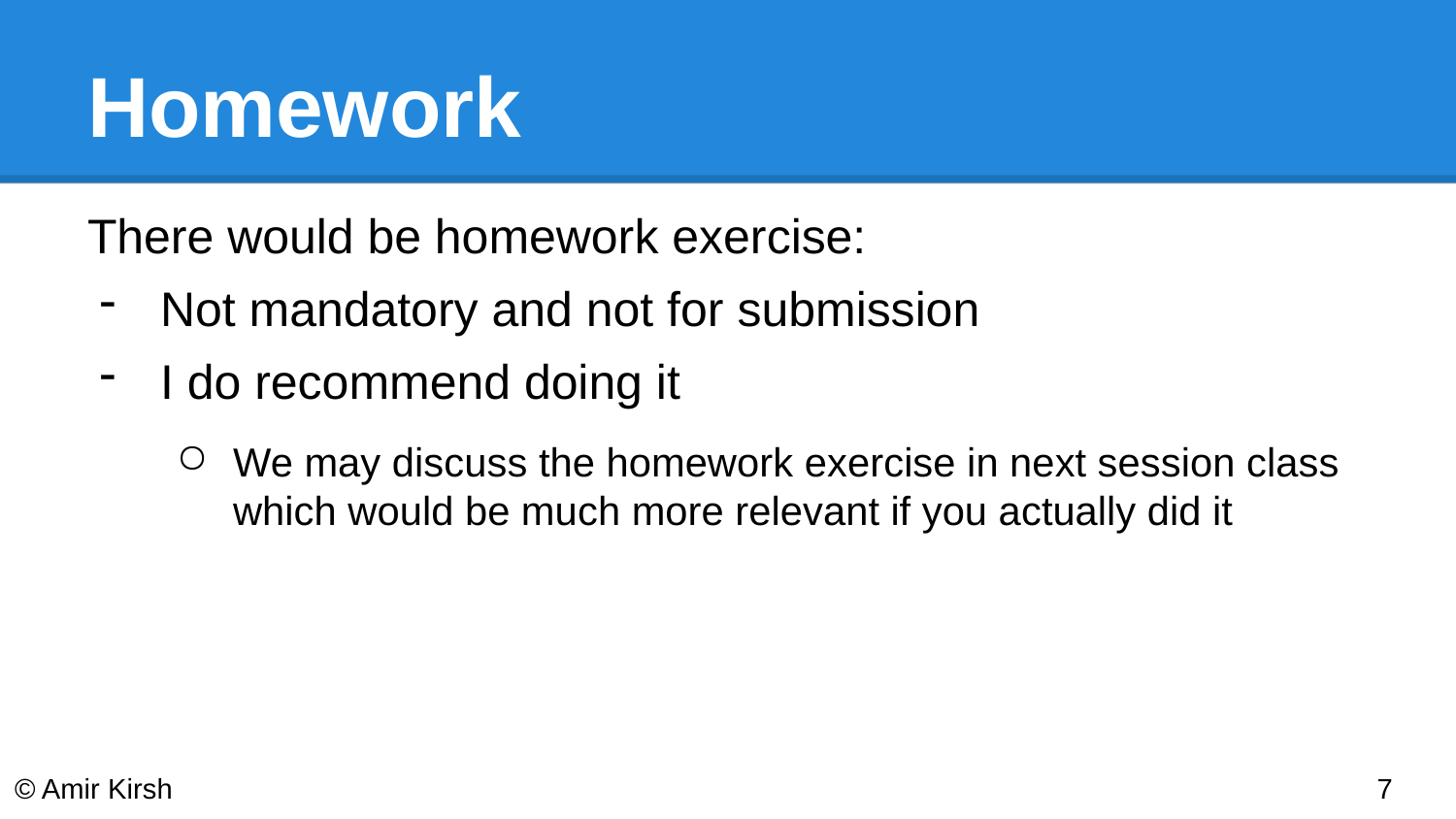

# Homework
There would be homework exercise:

Not mandatory and not for submission

I do recommend doing it

We may discuss the homework exercise in next session class which would be much more relevant if you actually did it
© Amir Kirsh
7